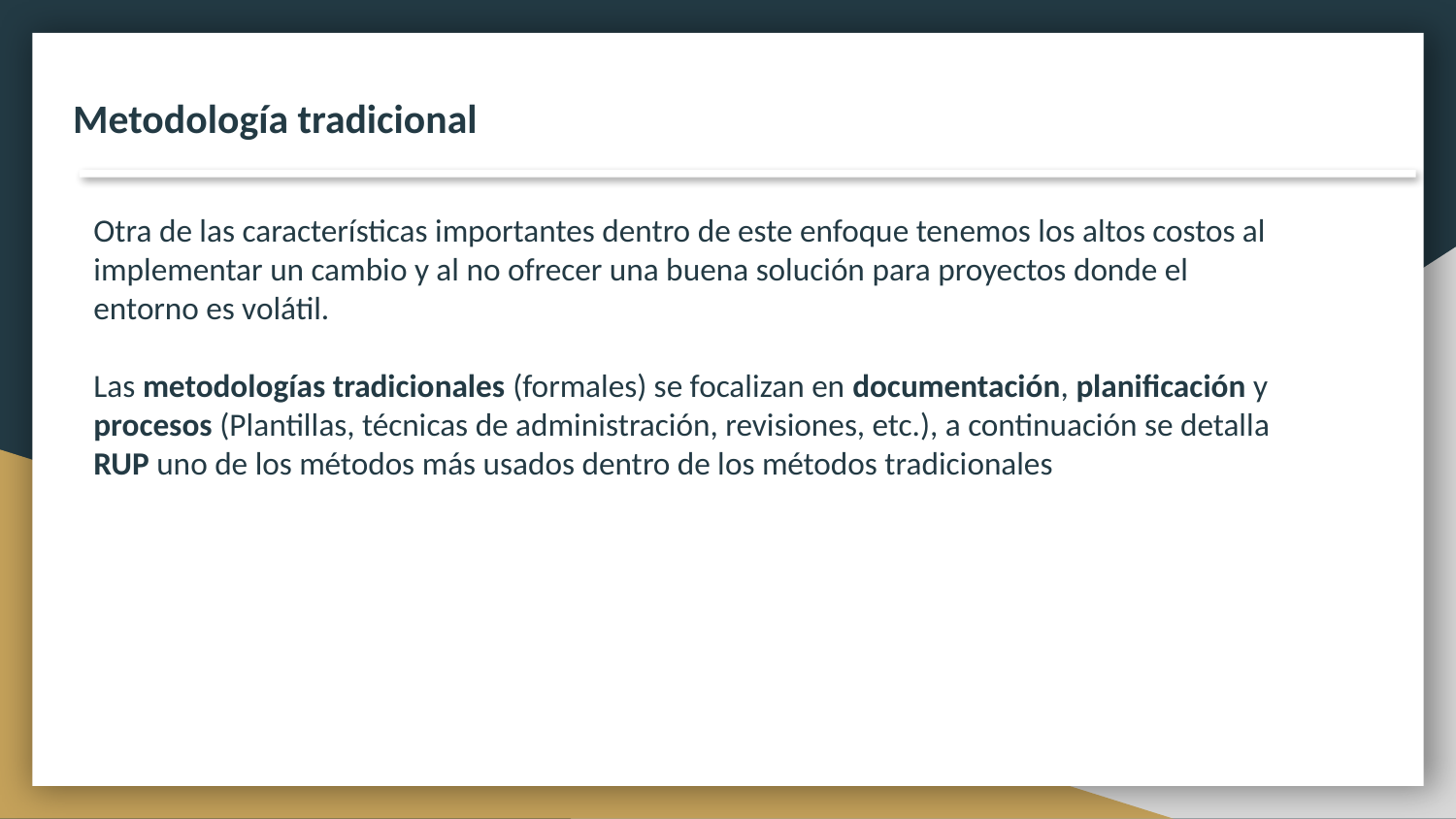

Metodología tradicional

Otra de las características importantes dentro de este enfoque tenemos los altos costos al implementar un cambio y al no ofrecer una buena solución para proyectos donde el  entorno es volátil.

Las metodologías tradicionales (formales) se focalizan en documentación, planificación y procesos (Plantillas, técnicas de administración, revisiones, etc.), a continuación se detalla RUP uno de los métodos más usados dentro de los métodos tradicionales